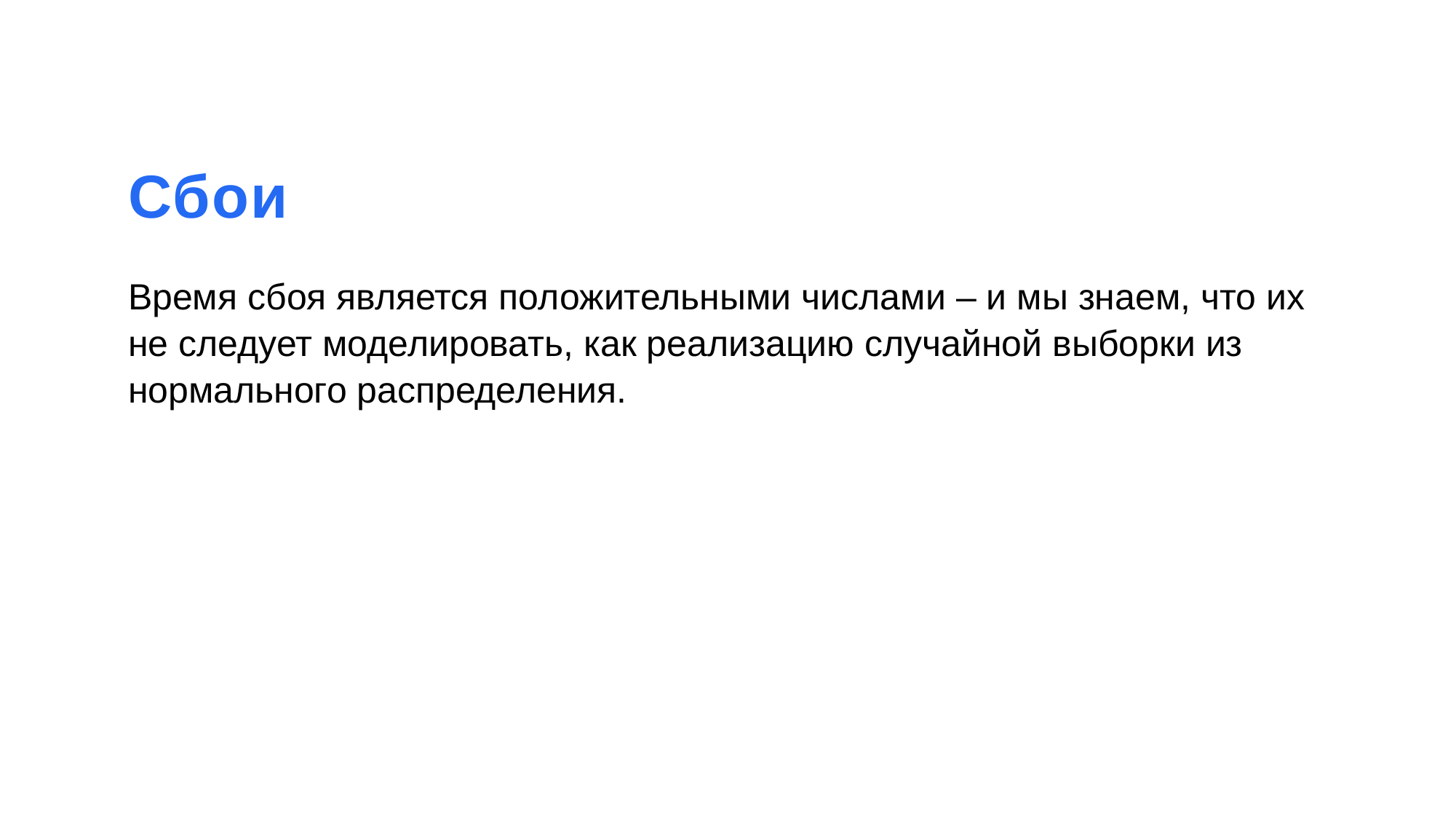

Сбои
Время сбоя является положительными числами – и мы знаем, что их не следует моделировать, как реализацию случайной выборки из нормального распределения.